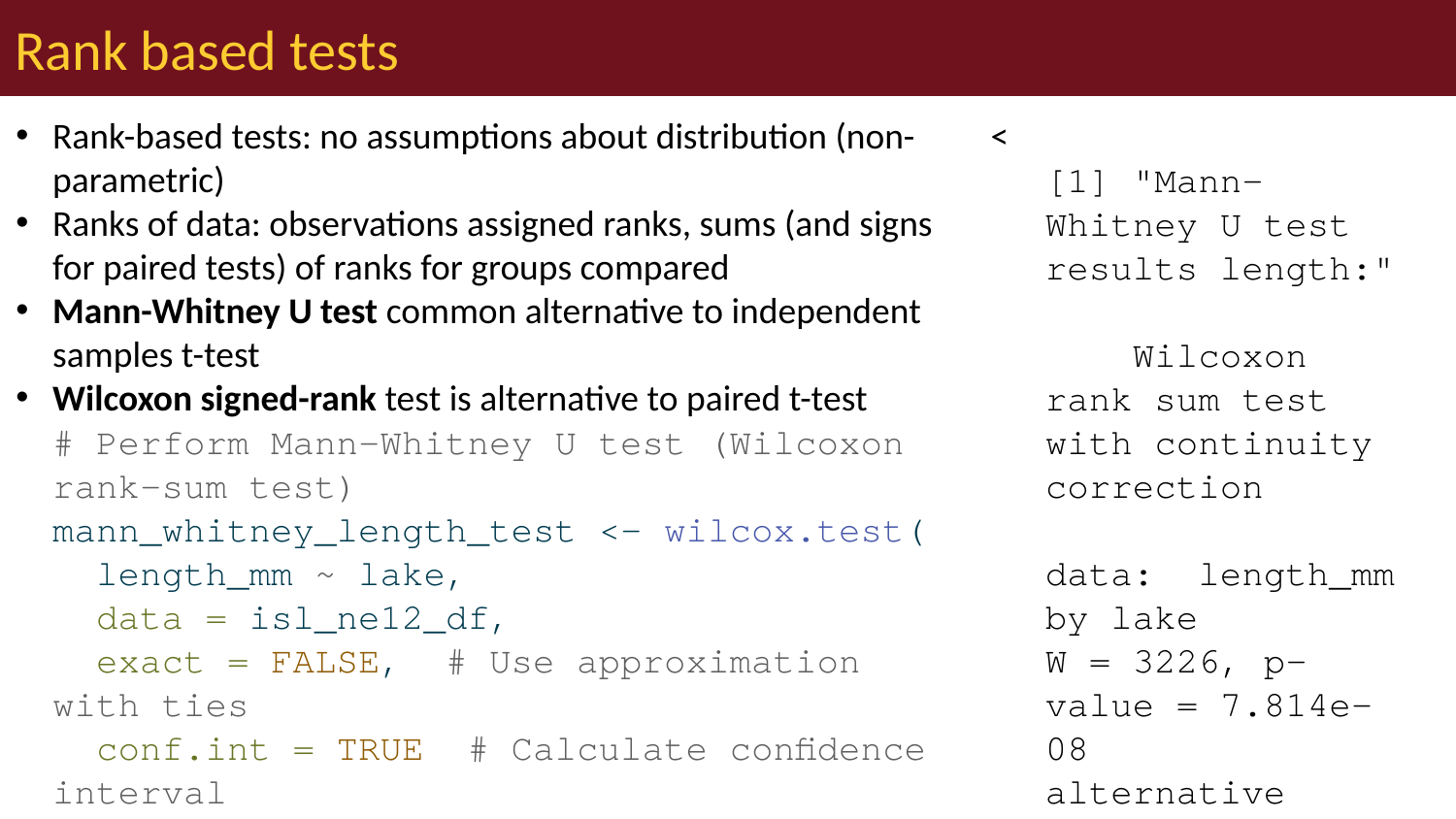

# Rank based tests
Rank-based tests: no assumptions about distribution (non-parametric)
Ranks of data: observations assigned ranks, sums (and signs for paired tests) of ranks for groups compared
Mann-Whitney U test common alternative to independent samples t-test
Wilcoxon signed-rank test is alternative to paired t-test
# Perform Mann-Whitney U test (Wilcoxon rank-sum test) mann_whitney_length_test <- wilcox.test( length_mm ~ lake, data = isl_ne12_df, exact = FALSE,  # Use approximation with ties conf.int = TRUE  # Calculate confidence interval )
<
[1] "Mann-Whitney U test results length:"

    Wilcoxon rank sum test with continuity correction

data:  length_mm by lake
W = 3226, p-value = 7.814e-08
alternative hypothesis: true location shift is not equal to 0
95 percent confidence interval:
 262.0000 426.9999
sample estimates:
difference in location
                   357